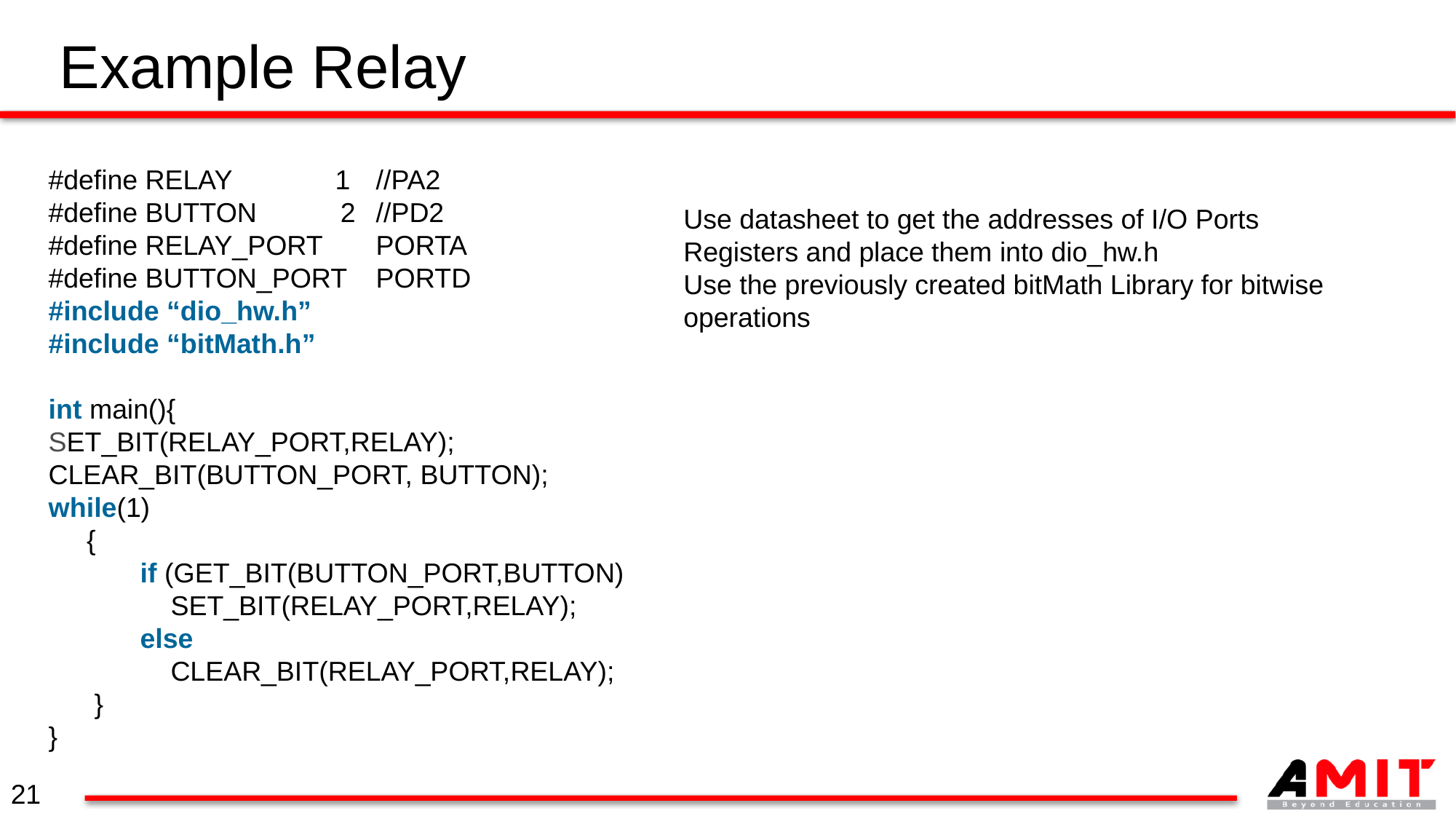

# Example Relay
#define RELAY	         1	//PA2
#define BUTTON           2	//PD2
#define RELAY_PORT	PORTA
#define BUTTON_PORT	PORTD
#include “dio_hw.h”
#include “bitMath.h”

int main(){
SET_BIT(RELAY_PORT,RELAY);
CLEAR_BIT(BUTTON_PORT, BUTTON);
while(1)
     {
            if (GET_BIT(BUTTON_PORT,BUTTON)
                SET_BIT(RELAY_PORT,RELAY);
            else
                CLEAR_BIT(RELAY_PORT,RELAY);
      }
}
Use datasheet to get the addresses of I/O Ports Registers and place them into dio_hw.h
Use the previously created bitMath Library for bitwise operations
21